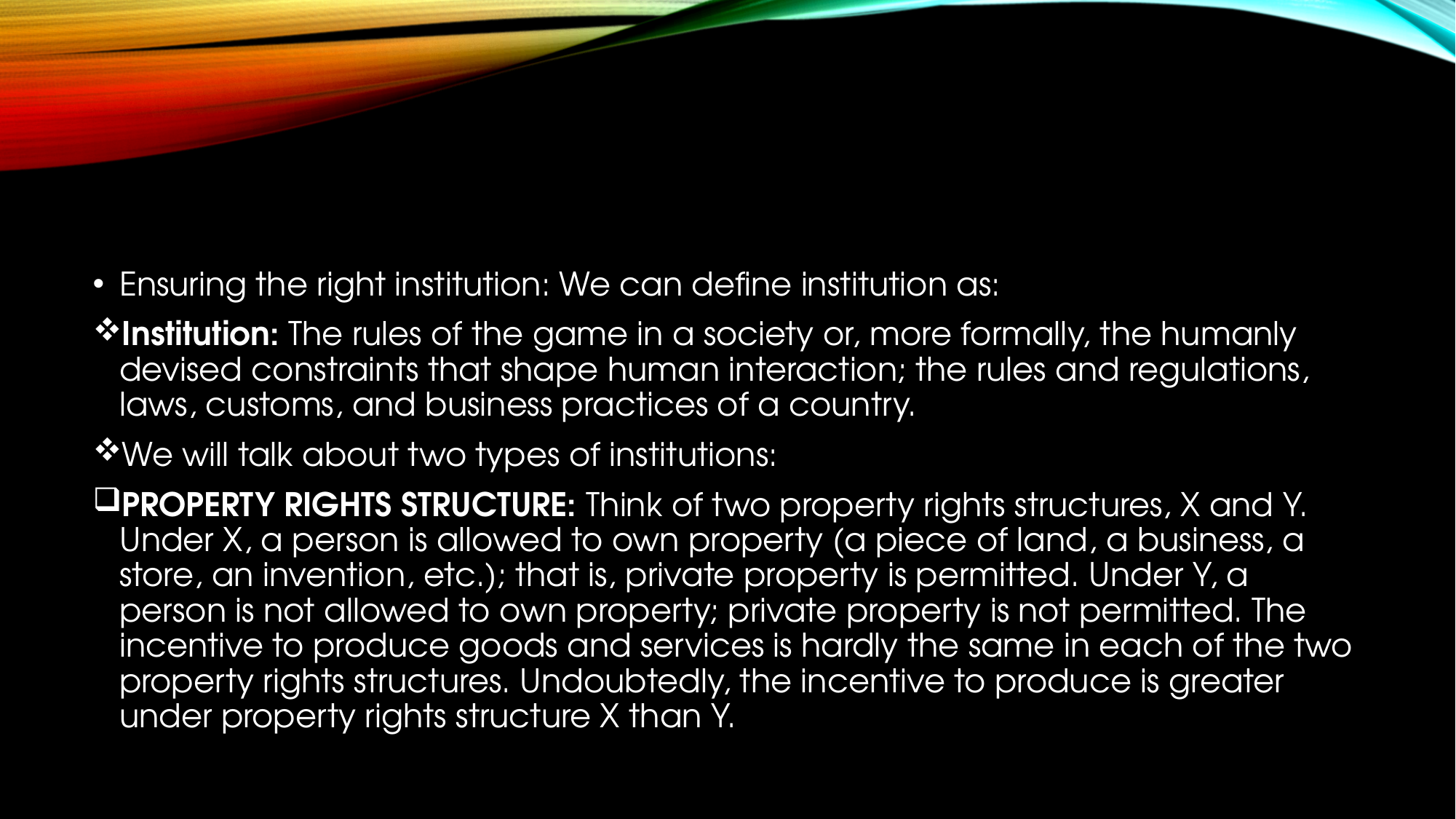

Ensuring the right institution: We can define institution as:
Institution: The rules of the game in a society or, more formally, the humanly devised constraints that shape human interaction; the rules and regulations, laws, customs, and business practices of a country.
We will talk about two types of institutions:
PROPERTY RIGHTS STRUCTURE: Think of two property rights structures, X and Y. Under X, a person is allowed to own property (a piece of land, a business, a store, an invention, etc.); that is, private property is permitted. Under Y, a person is not allowed to own property; private property is not permitted. The incentive to produce goods and services is hardly the same in each of the two property rights structures. Undoubtedly, the incentive to produce is greater under property rights structure X than Y.